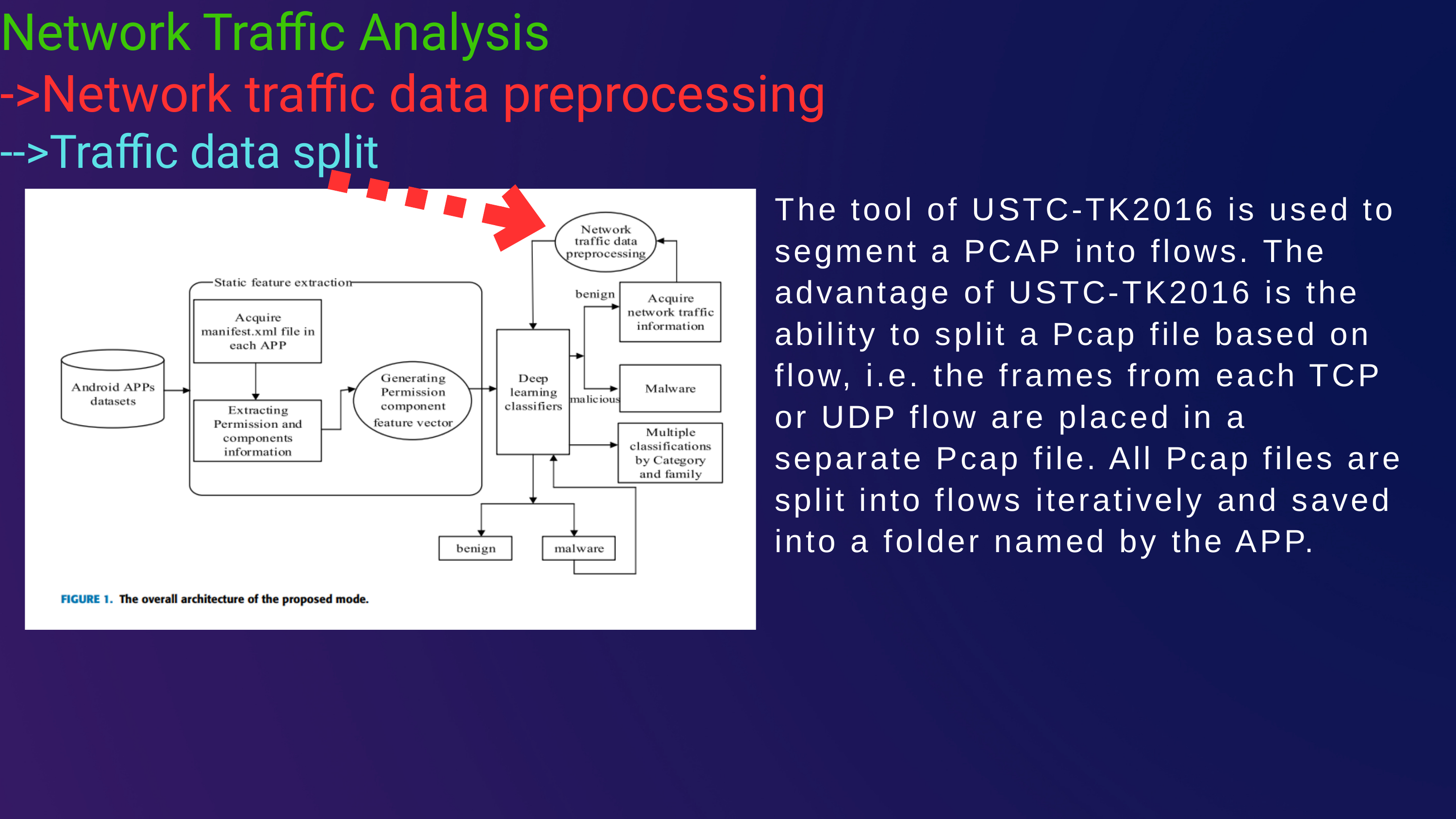

Network Traffic Analysis
->Network traffic data preprocessing
-->Traffic data split

The tool of USTC-TK2016 is used to segment a PCAP into flows. The advantage of USTC-TK2016 is the ability to split a Pcap file based on flow, i.e. the frames from each TCP or UDP flow are placed in a separate Pcap file. All Pcap files are split into flows iteratively and saved into a folder named by the APP.